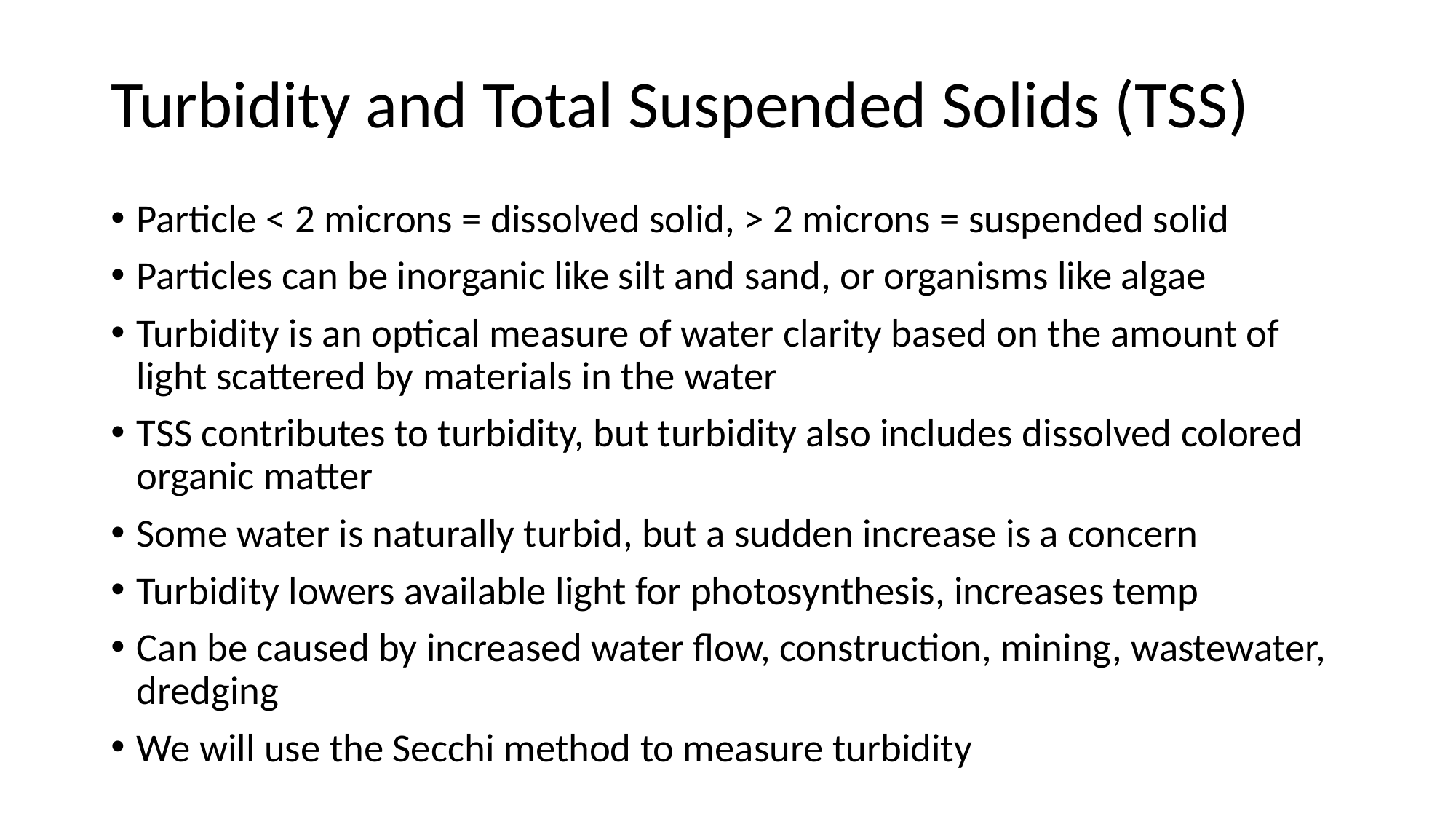

# Turbidity and Total Suspended Solids (TSS)
Particle < 2 microns = dissolved solid, > 2 microns = suspended solid
Particles can be inorganic like silt and sand, or organisms like algae
Turbidity is an optical measure of water clarity based on the amount of light scattered by materials in the water
TSS contributes to turbidity, but turbidity also includes dissolved colored organic matter
Some water is naturally turbid, but a sudden increase is a concern
Turbidity lowers available light for photosynthesis, increases temp
Can be caused by increased water flow, construction, mining, wastewater, dredging
We will use the Secchi method to measure turbidity